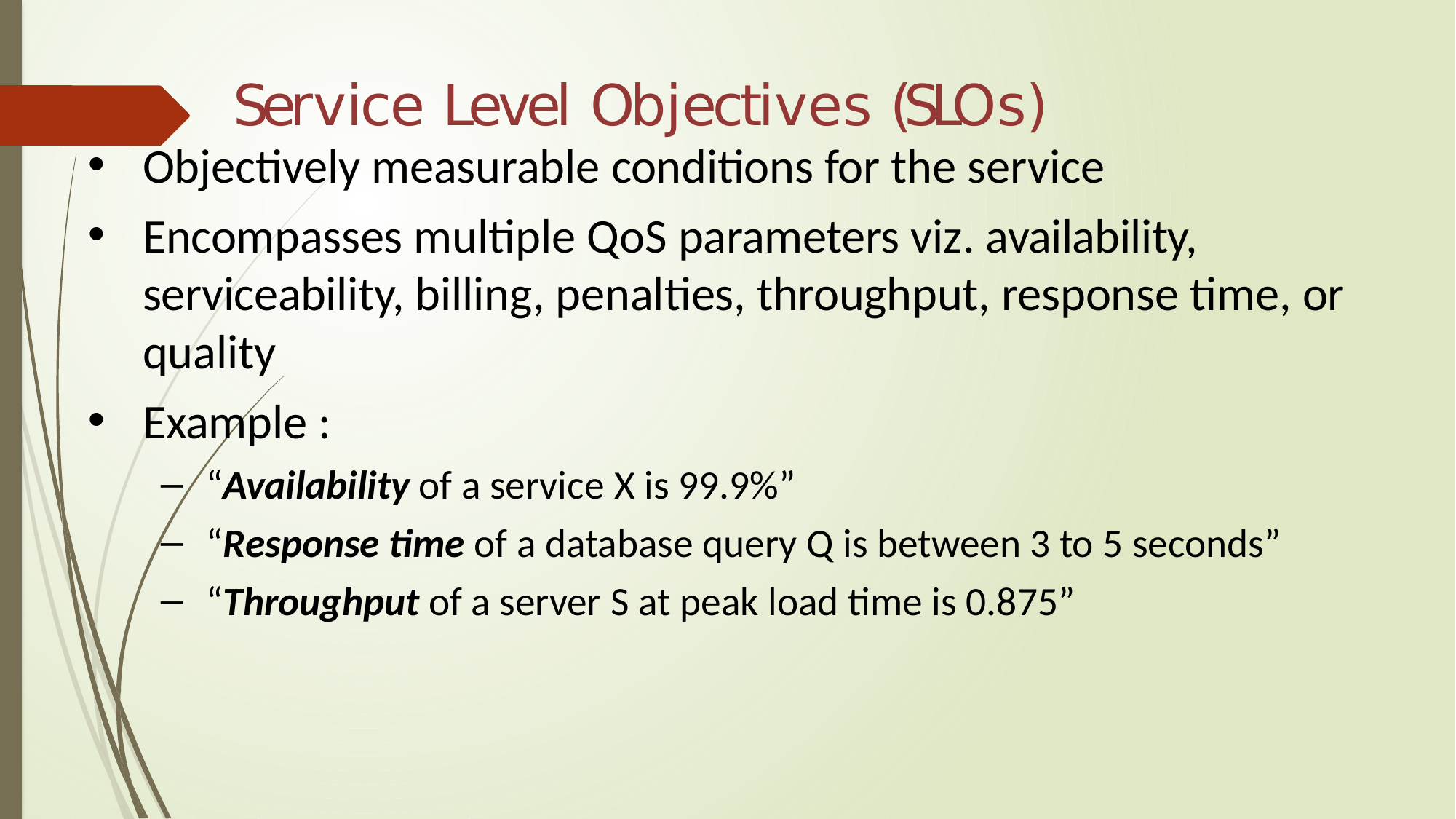

# Service Level Objectives (SLOs)
Objectively measurable conditions for the service
Encompasses multiple QoS parameters viz. availability,  serviceability, billing, penalties, throughput, response time, or  quality
Example :
“Availability of a service X is 99.9%”
“Response time of a database query Q is between 3 to 5 seconds”
“Throughput of a server S at peak load time is 0.875”
7